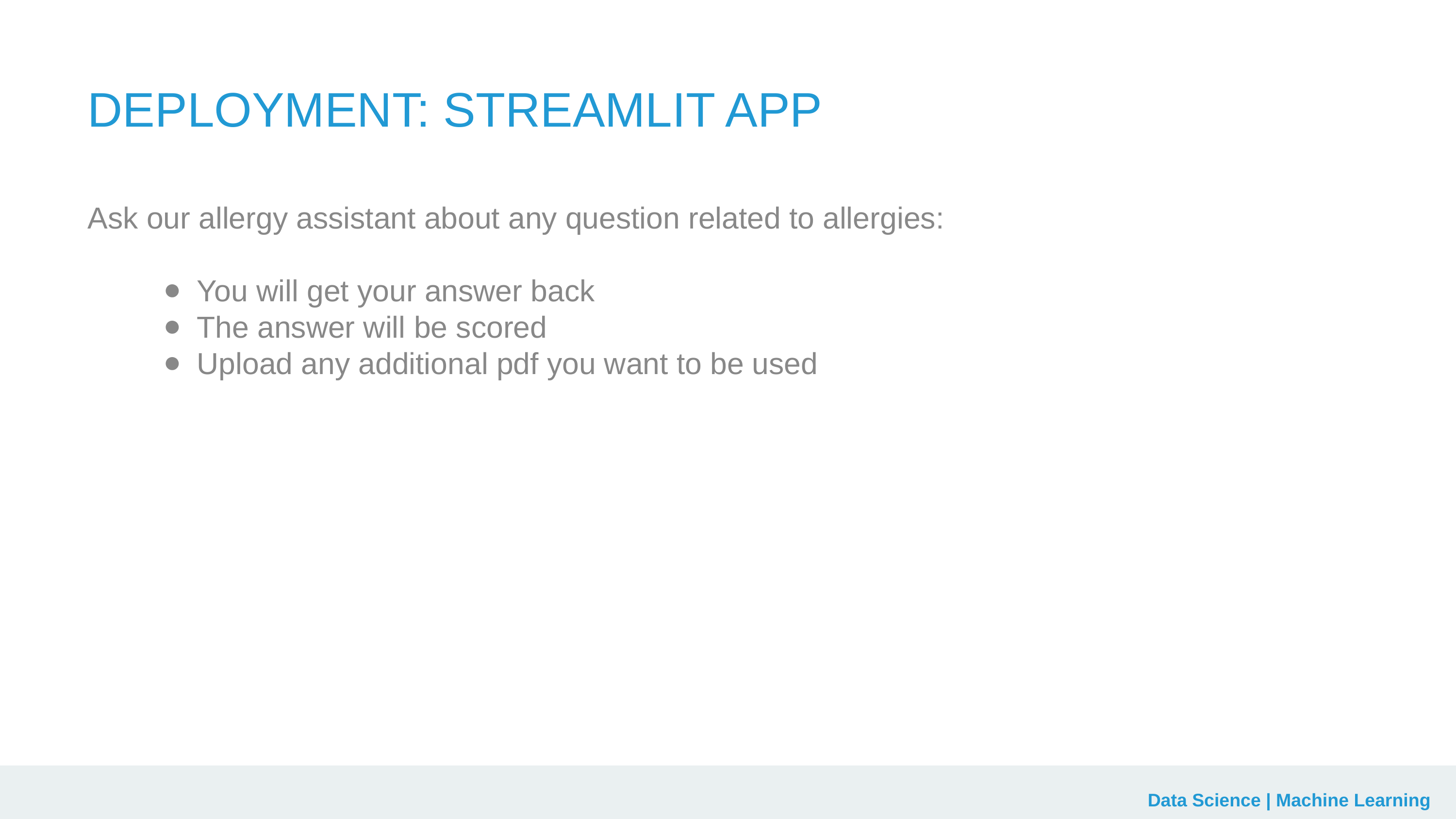

DEPLOYMENT: STREAMLIT APP
Ask our allergy assistant about any question related to allergies:

You will get your answer back
The answer will be scored
Upload any additional pdf you want to be used

Data Science | Machine Learning